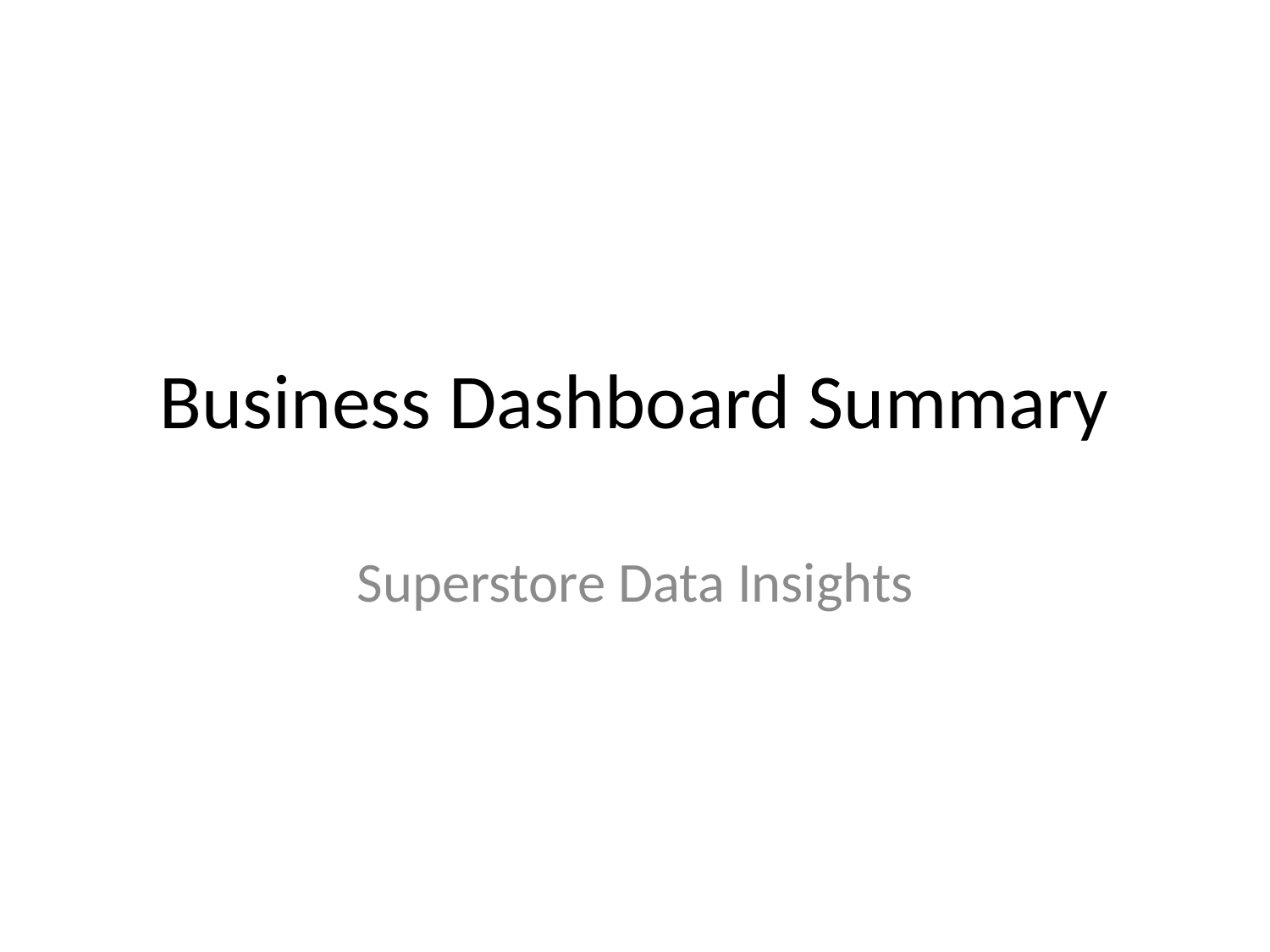

# Business Dashboard Summary
Superstore Data Insights